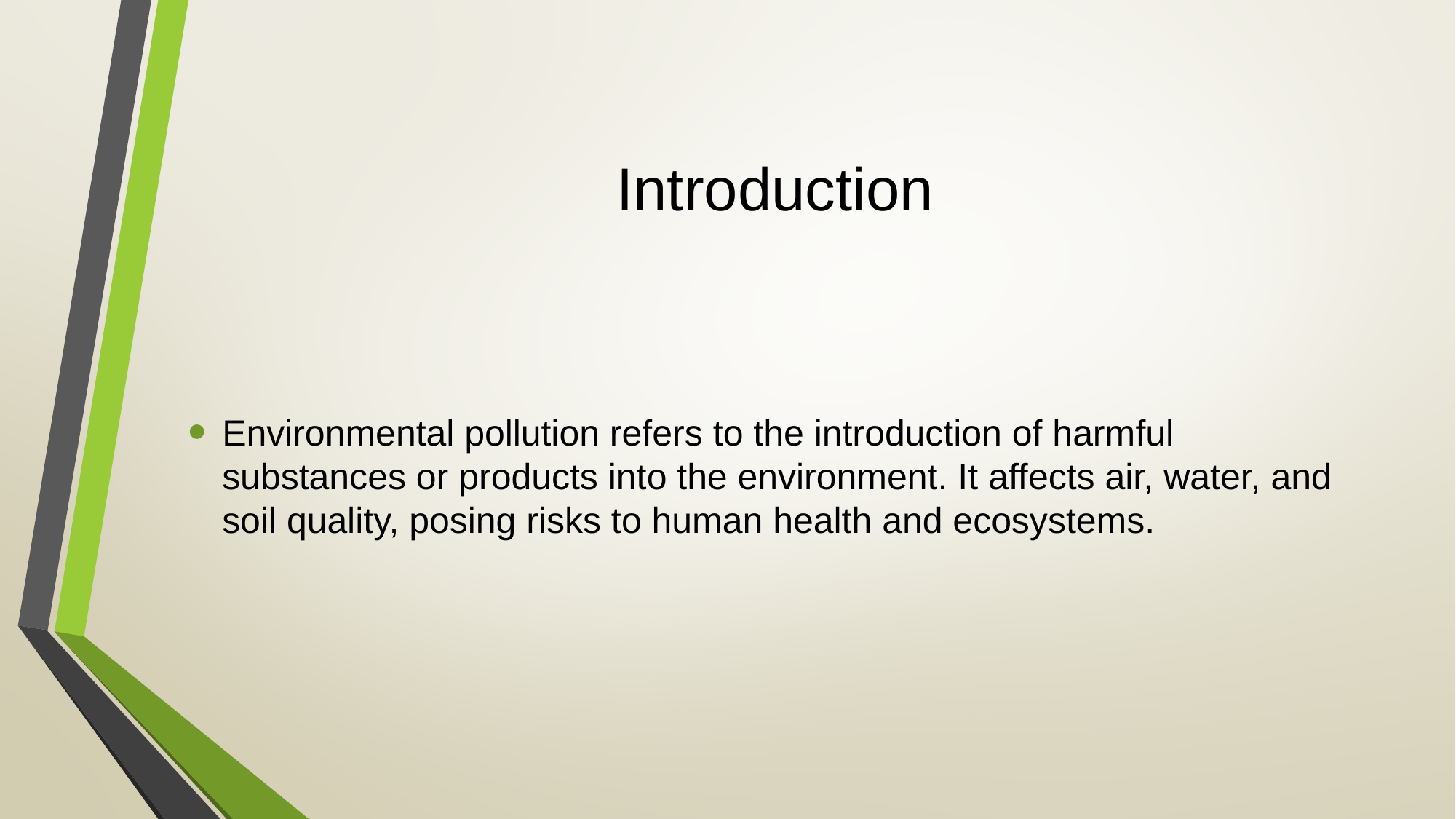

# Introduction
Environmental pollution refers to the introduction of harmful substances or products into the environment. It affects air, water, and soil quality, posing risks to human health and ecosystems.